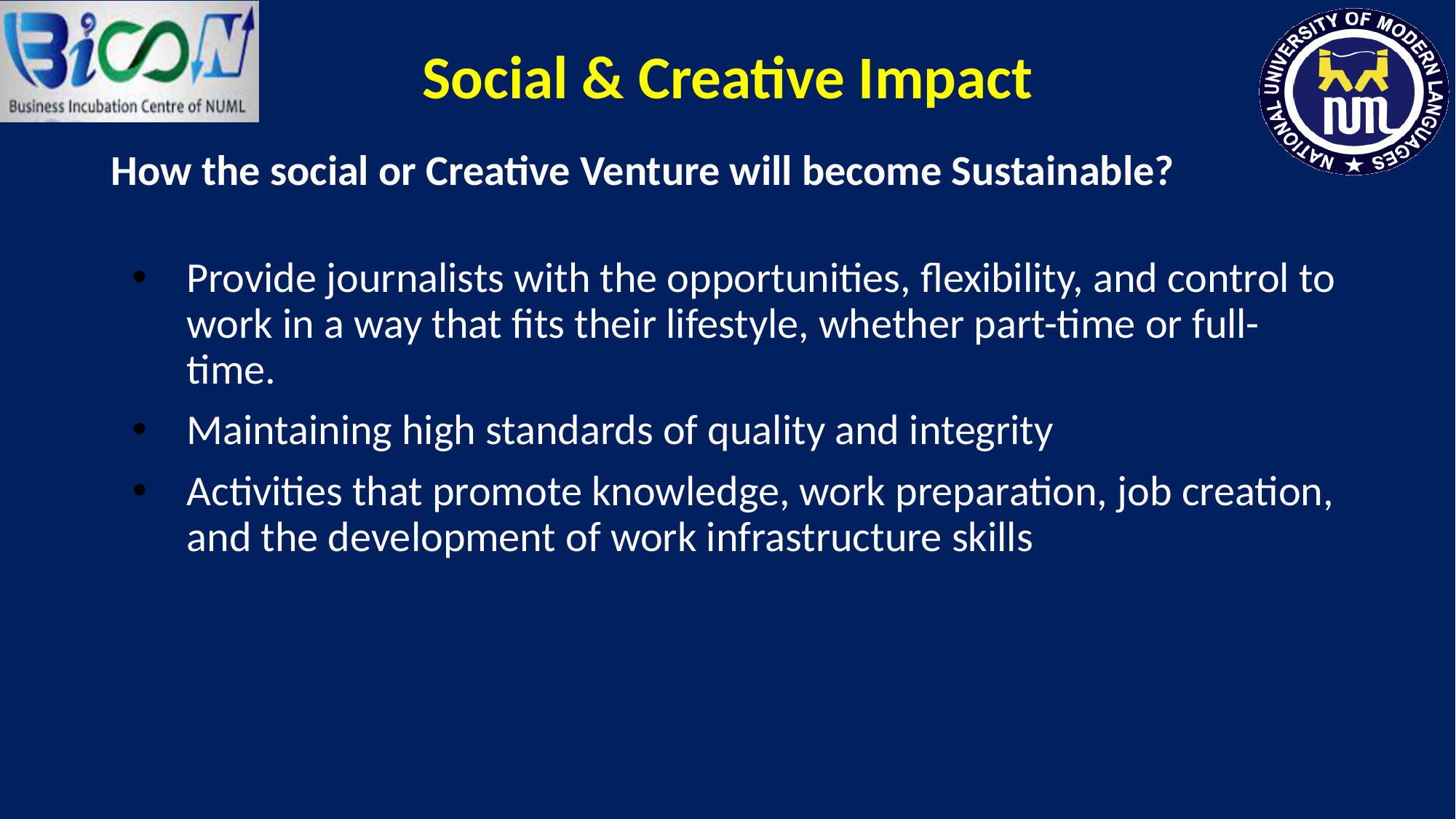

# Social & Creative Impact

How the social or Creative Venture will become Sustainable?

Provide journalists with the opportunities, flexibility, and control to work in a way that fits their lifestyle, whether part-time or full-time.
Maintaining high standards of quality and integrity
Activities that promote knowledge, work preparation, job creation, and the development of work infrastructure skills